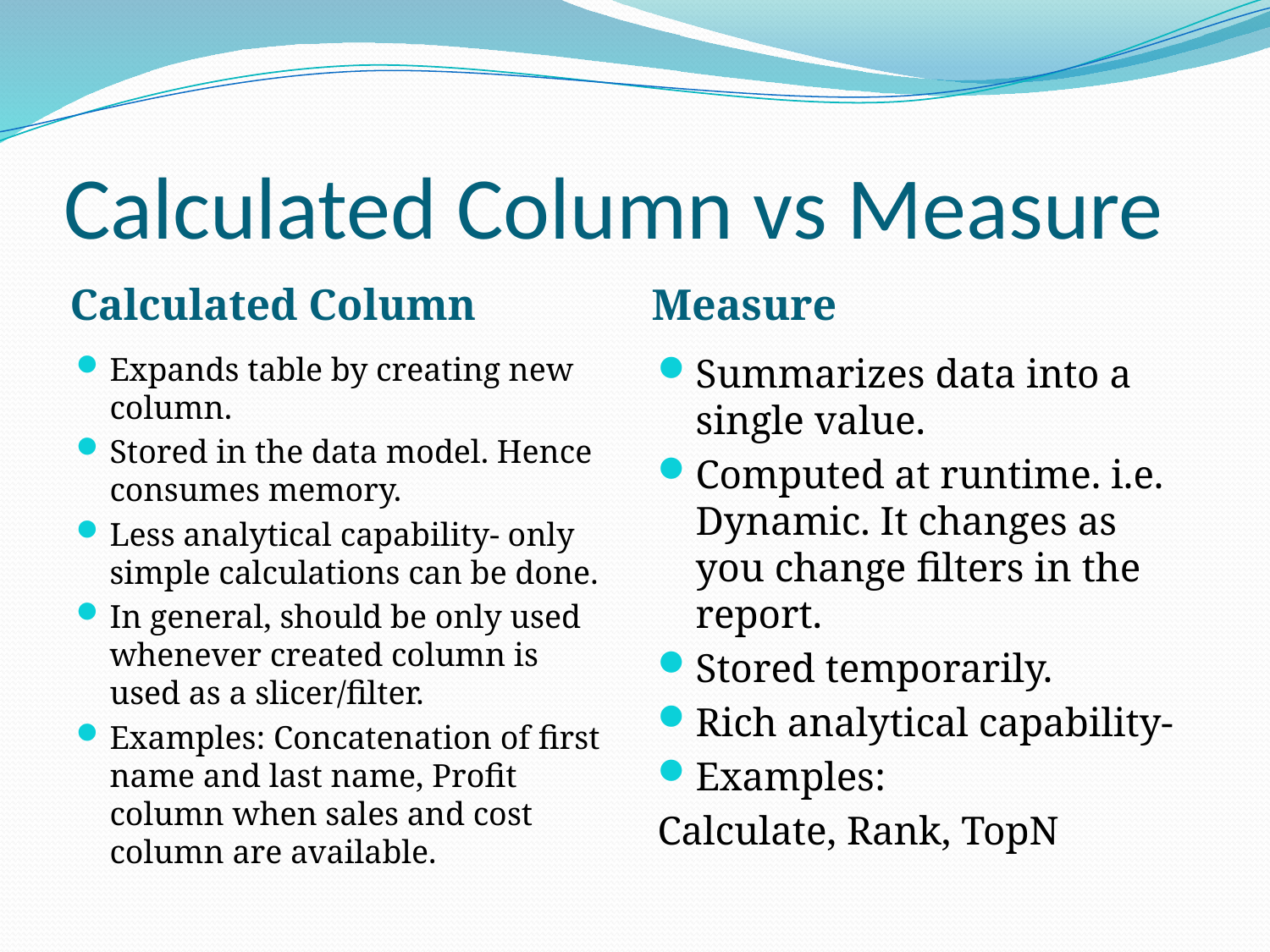

# Calculated Column vs Measure
Calculated Column
Measure
Expands table by creating new column.
Stored in the data model. Hence consumes memory.
Less analytical capability- only simple calculations can be done.
In general, should be only used whenever created column is used as a slicer/filter.
Examples: Concatenation of first name and last name, Profit column when sales and cost column are available.

Summarizes data into a single value.
Computed at runtime. i.e. Dynamic. It changes as you change filters in the report.
Stored temporarily.
Rich analytical capability-
Examples:
Calculate, Rank, TopN